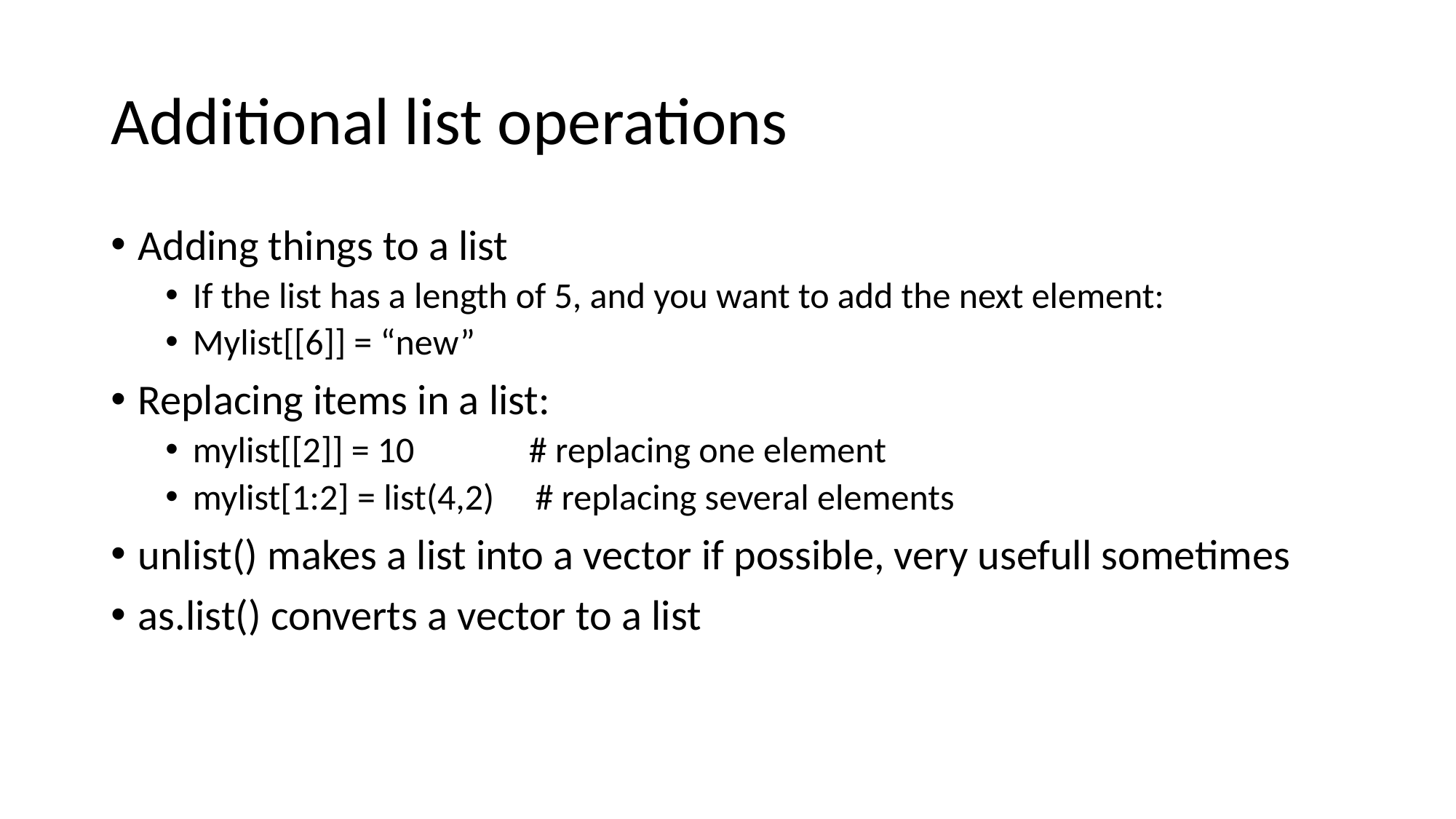

# Additional list operations
Adding things to a list
If the list has a length of 5, and you want to add the next element:
Mylist[[6]] = “new”
Replacing items in a list:
mylist[[2]] = 10              # replacing one element
mylist[1:2] = list(4,2)     # replacing several elements
unlist() makes a list into a vector if possible, very usefull sometimes
as.list() converts a vector to a list